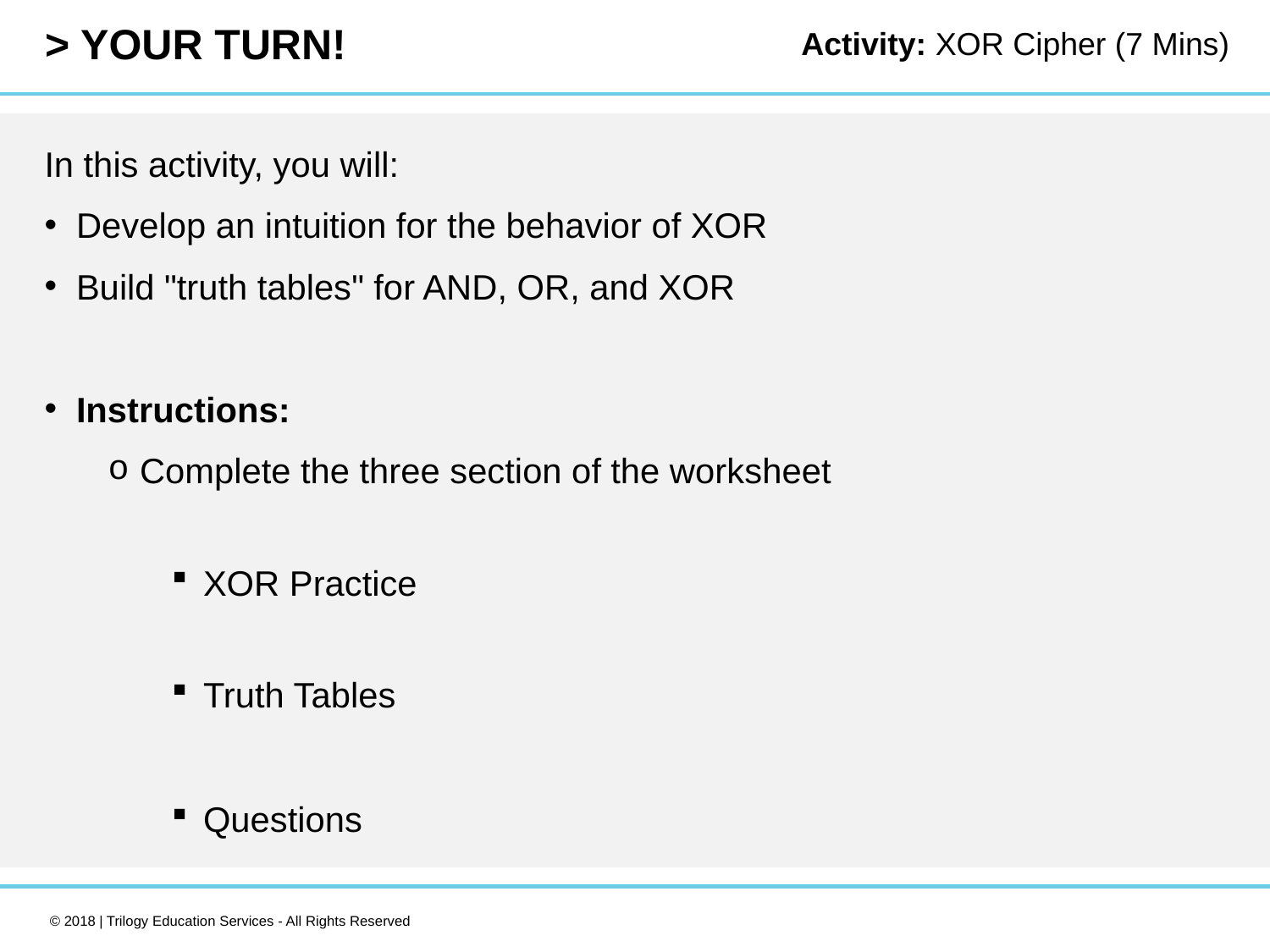

Activity: XOR Cipher (7 Mins)
In this activity, you will:
Develop an intuition for the behavior of XOR
Build "truth tables" for AND, OR, and XOR

Instructions:
Complete the three section of the worksheet
XOR Practice
Truth Tables

Questions